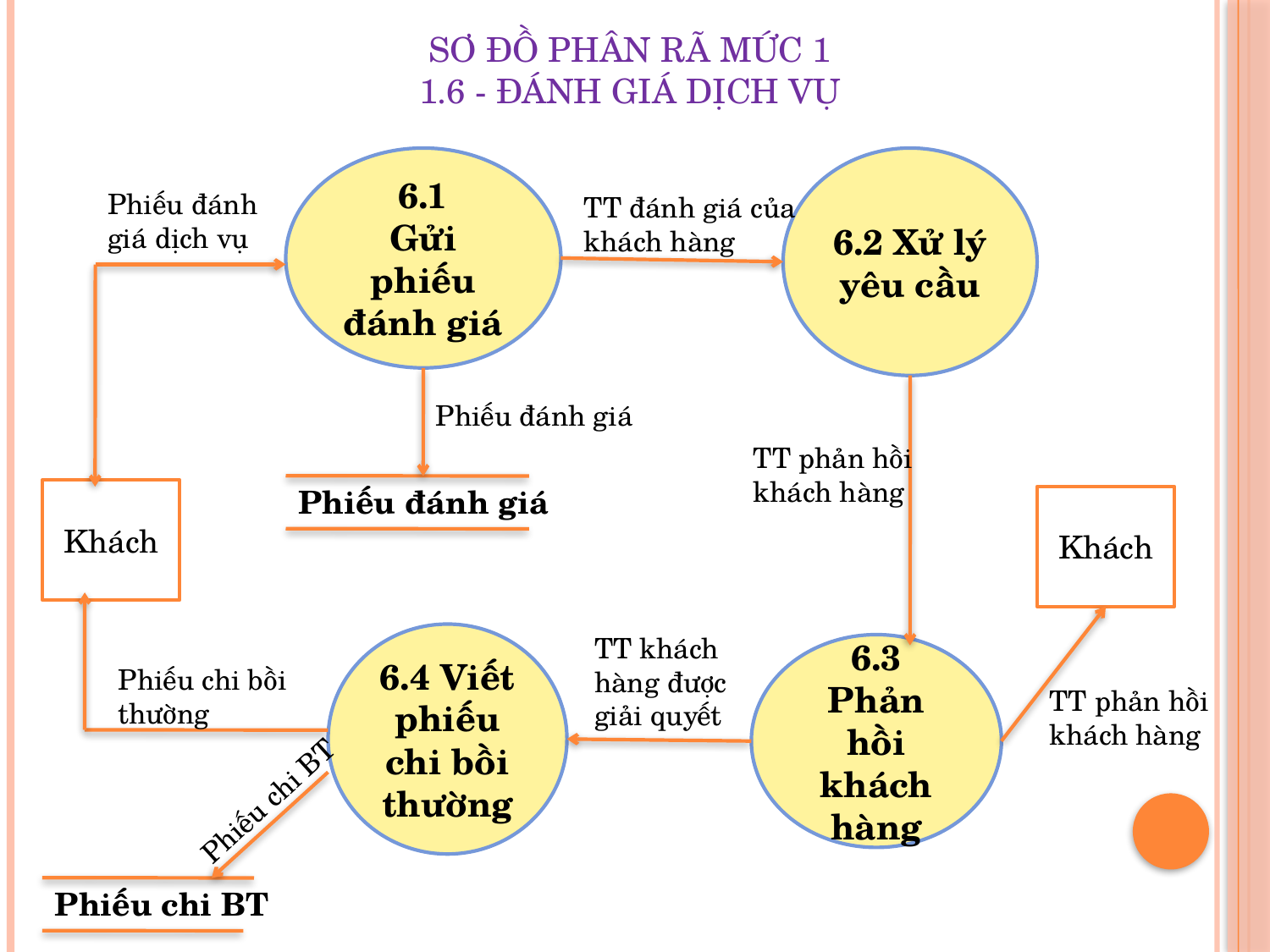

# Sơ đồ phân rã mức 1 1.6 - Đánh giá dịch vụ
6.1
Gửi phiếu đánh giá
6.2 Xử lý yêu cầu
Phiếu đánh giá dịch vụ
TT đánh giá của khách hàng
Phiếu đánh giá
TT phản hồi khách hàng
Phiếu đánh giá
Khách
Khách
6.4 Viết phiếu chi bồi thường
TT khách hàng được giải quyết
6.3
Phản hồi khách hàng
Phiếu chi bồi thường
TT phản hồi khách hàng
Phiếu chi BT
Phiếu chi BT